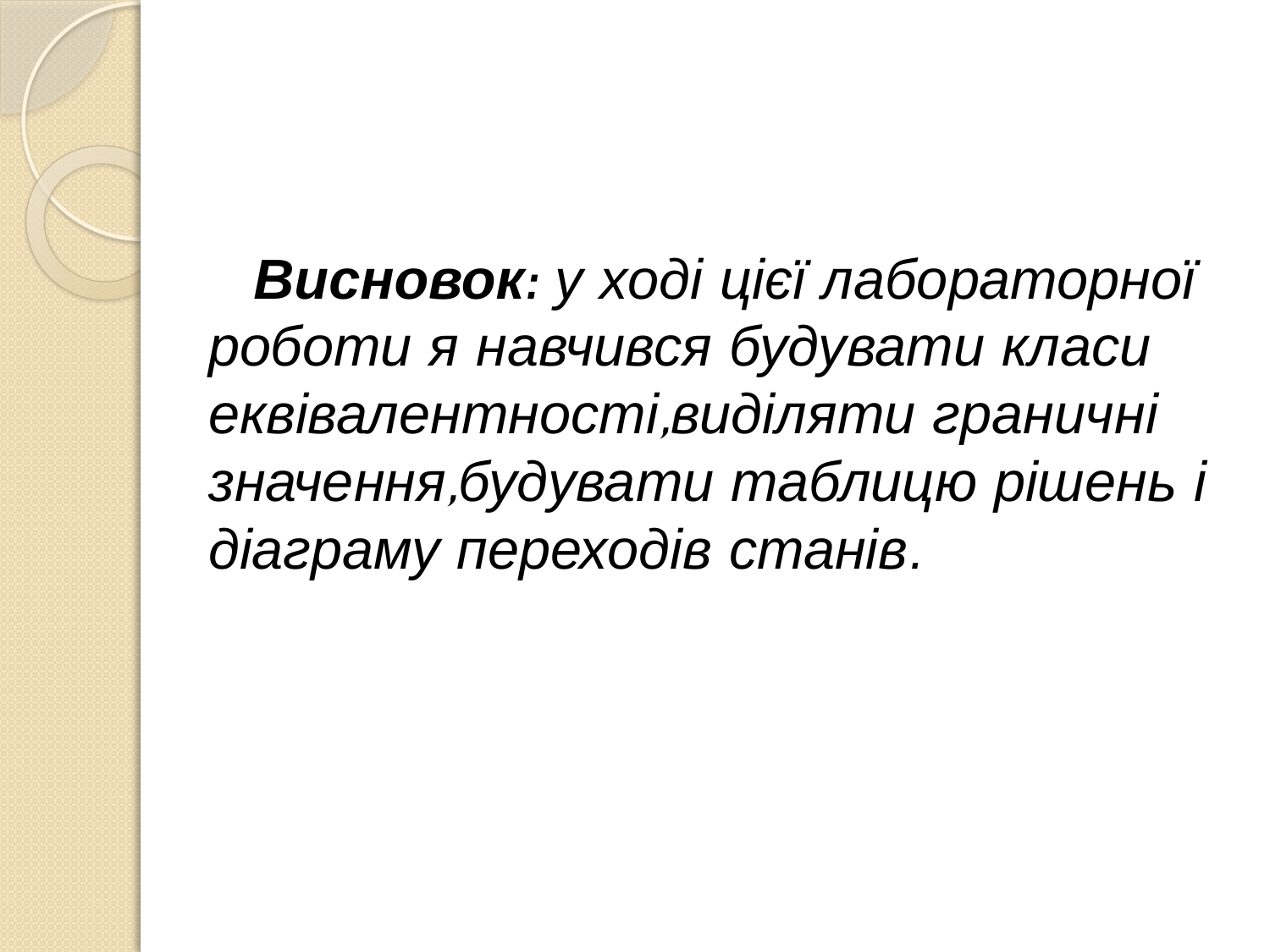

Висновок: у ході цієї лабораторної роботи я навчився будувати класи еквівалентності,виділяти граничні значення,будувати таблицю рішень і діаграму переходів станів.